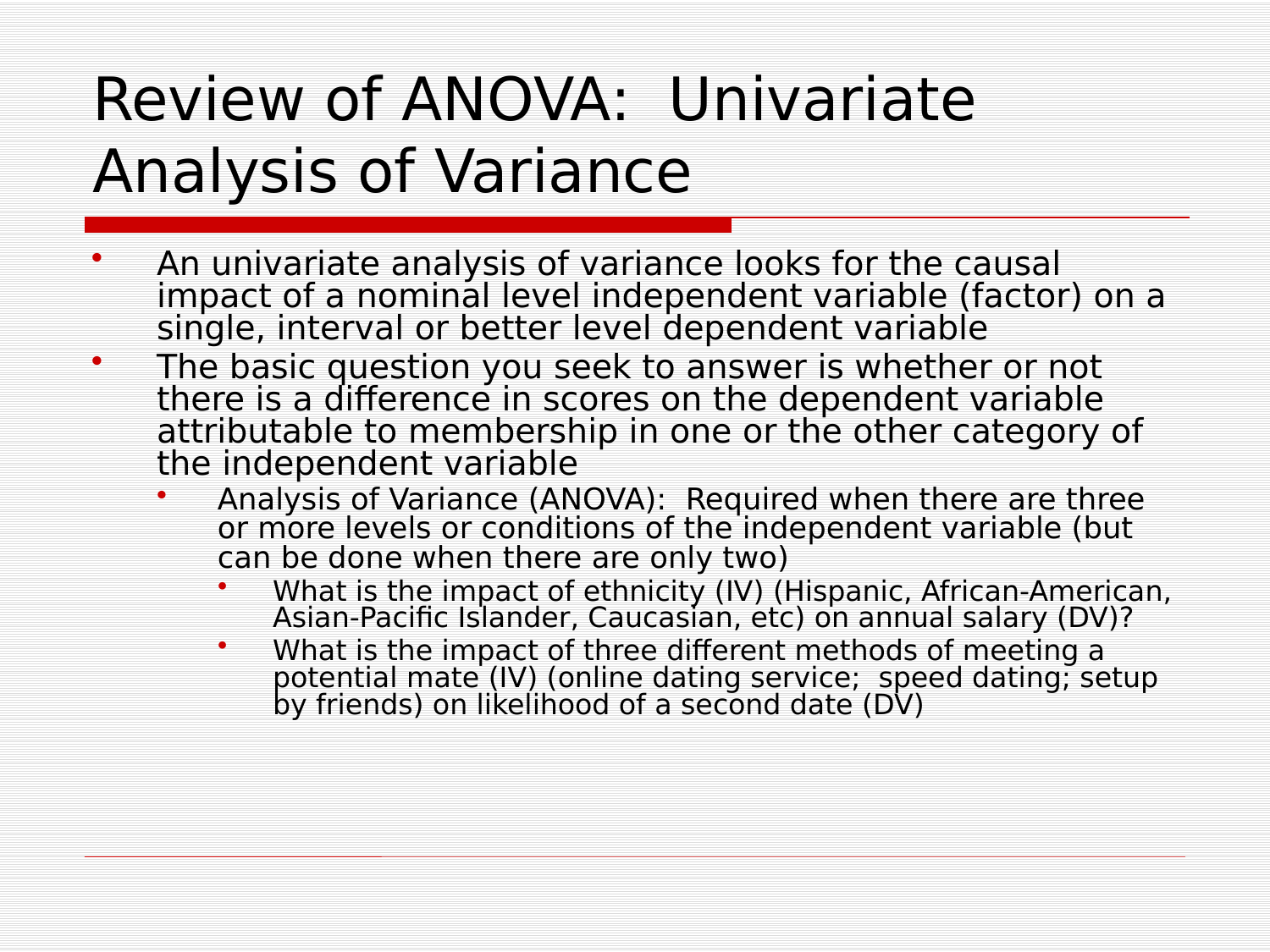

# Review of ANOVA:  Univariate Analysis of Variance
An univariate analysis of variance looks for the causal impact of a nominal level independent variable (factor) on a single, interval or better level dependent variable
The basic question you seek to answer is whether or not there is a difference in scores on the dependent variable attributable to membership in one or the other category of the independent variable
Analysis of Variance (ANOVA):  Required when there are three or more levels or conditions of the independent variable (but can be done when there are only two)
What is the impact of ethnicity (IV) (Hispanic, African-American, Asian-Pacific Islander, Caucasian, etc) on annual salary (DV)?
What is the impact of three different methods of meeting a potential mate (IV) (online dating service;  speed dating; setup by friends) on likelihood of a second date (DV)